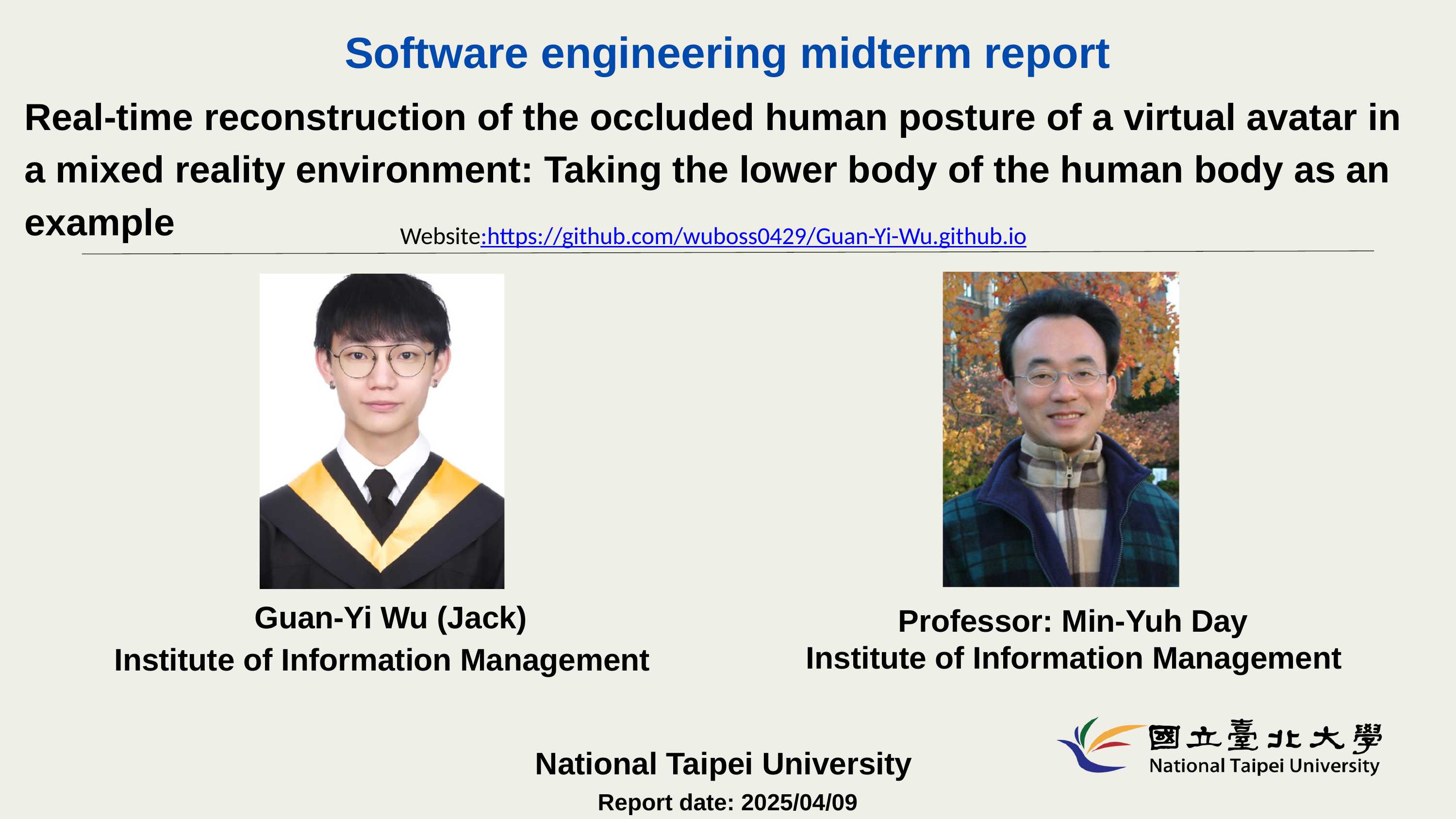

Software engineering midterm report
Real-time reconstruction of the occluded human posture of a virtual avatar in a mixed reality environment: Taking the lower body of the human body as an example
Website:https://github.com/wuboss0429/Guan-Yi-Wu.github.io

Guan-Yi Wu (Jack)
Professor: Min-Yuh Day
Institute of Information Management
Institute of Information Management

National Taipei University
Report date: 2025/04/09